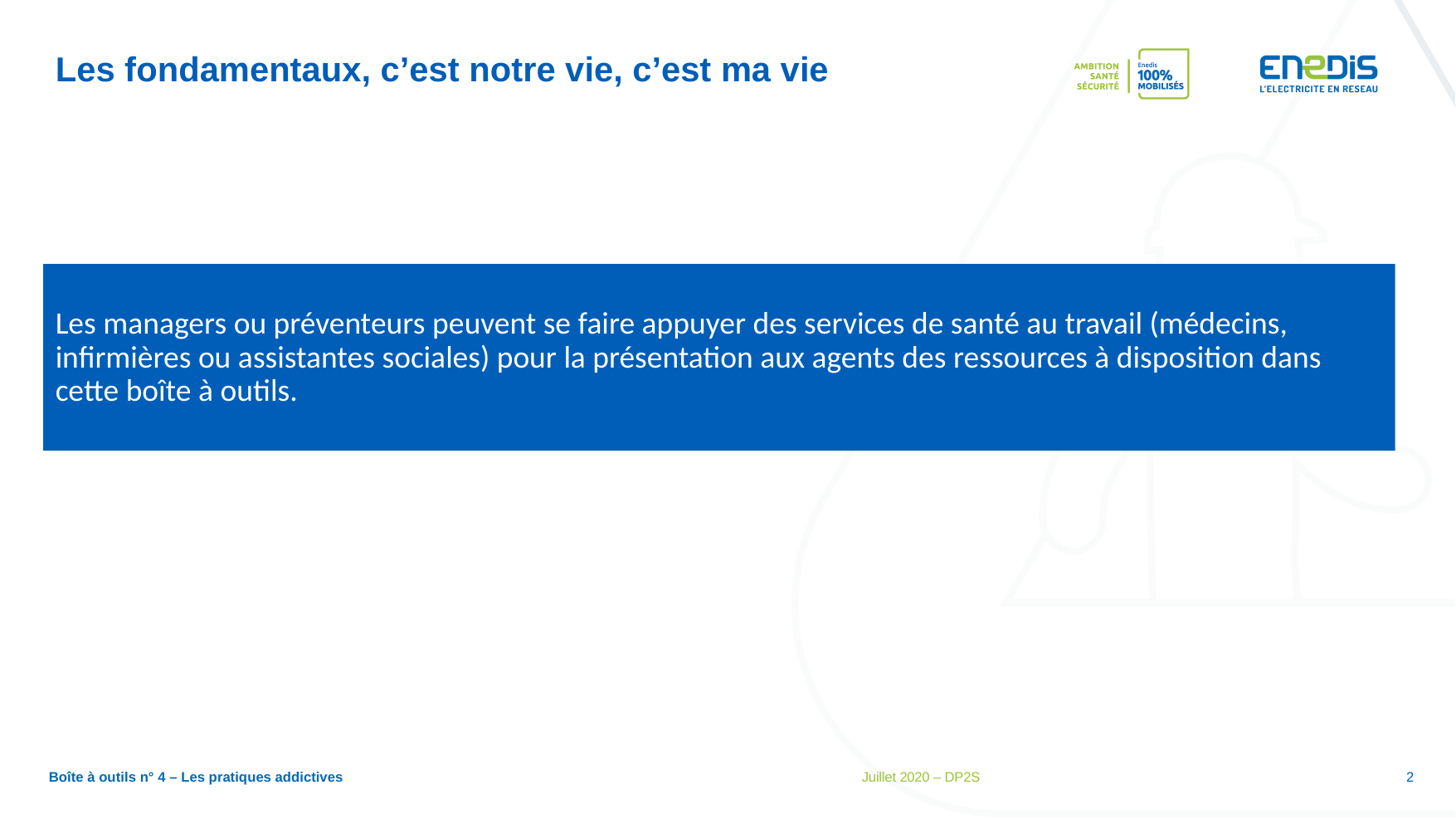

Les fondamentaux, c’est notre vie, c’est ma vie

Les managers ou préventeurs peuvent se faire appuyer des services de santé au travail (médecins, infirmières ou assistantes sociales) pour la présentation aux agents des ressources à disposition dans cette boîte à outils.